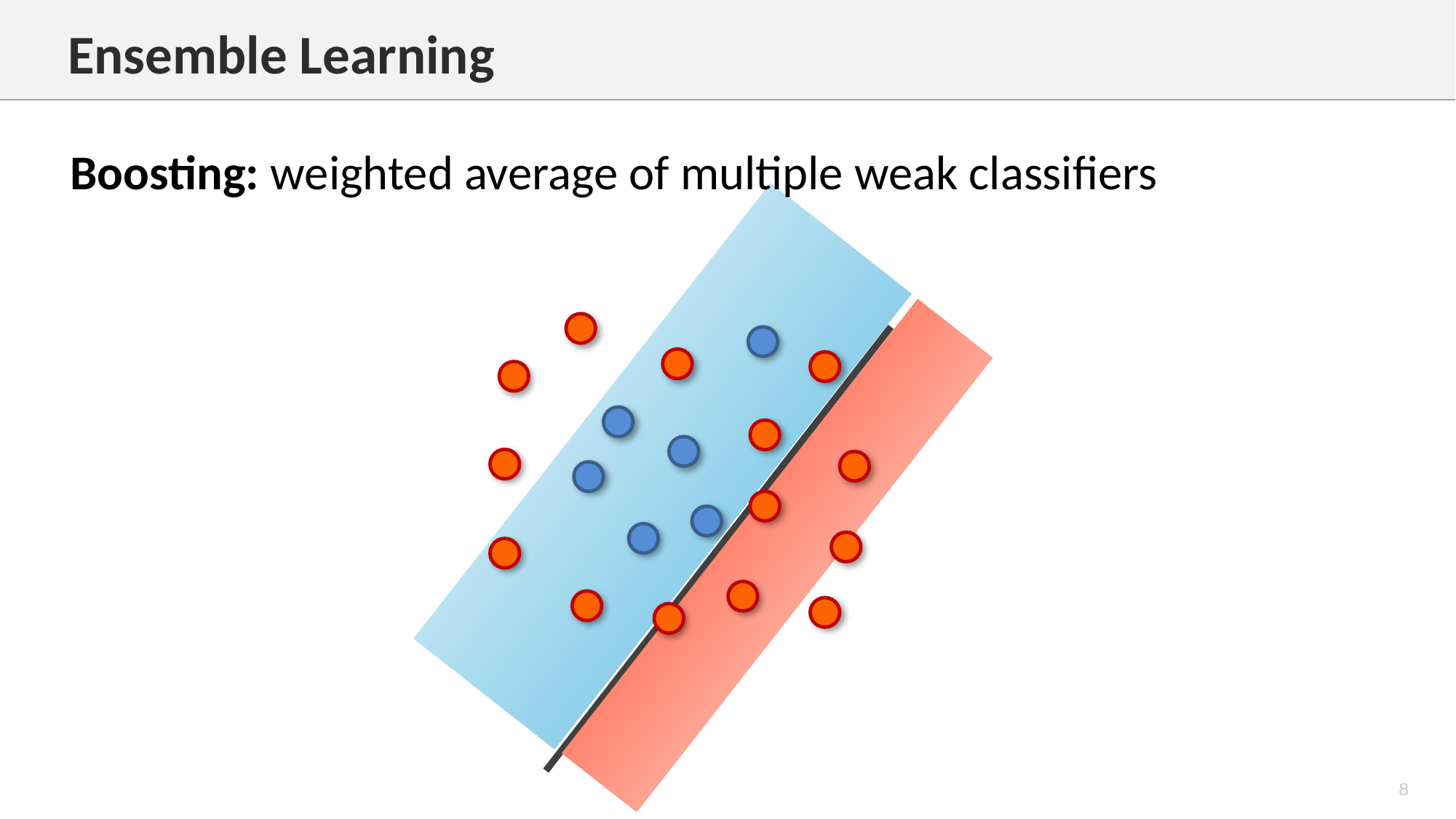

Ensemble Learning
Boosting: weighted average of multiple weak classifiers